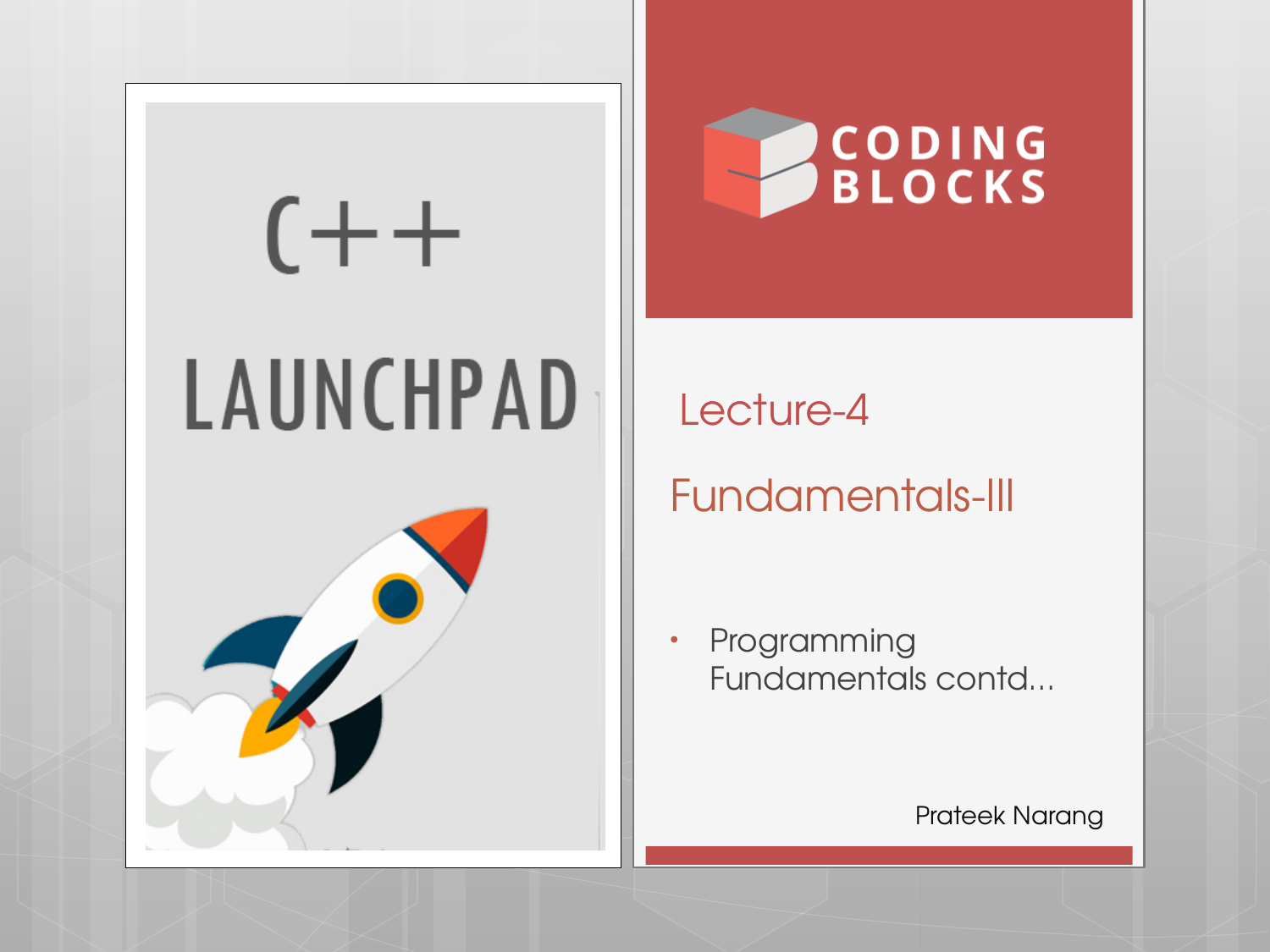

# Fundamentals-III
Lecture-4
Programming Fundamentals contd…
Prateek Narang